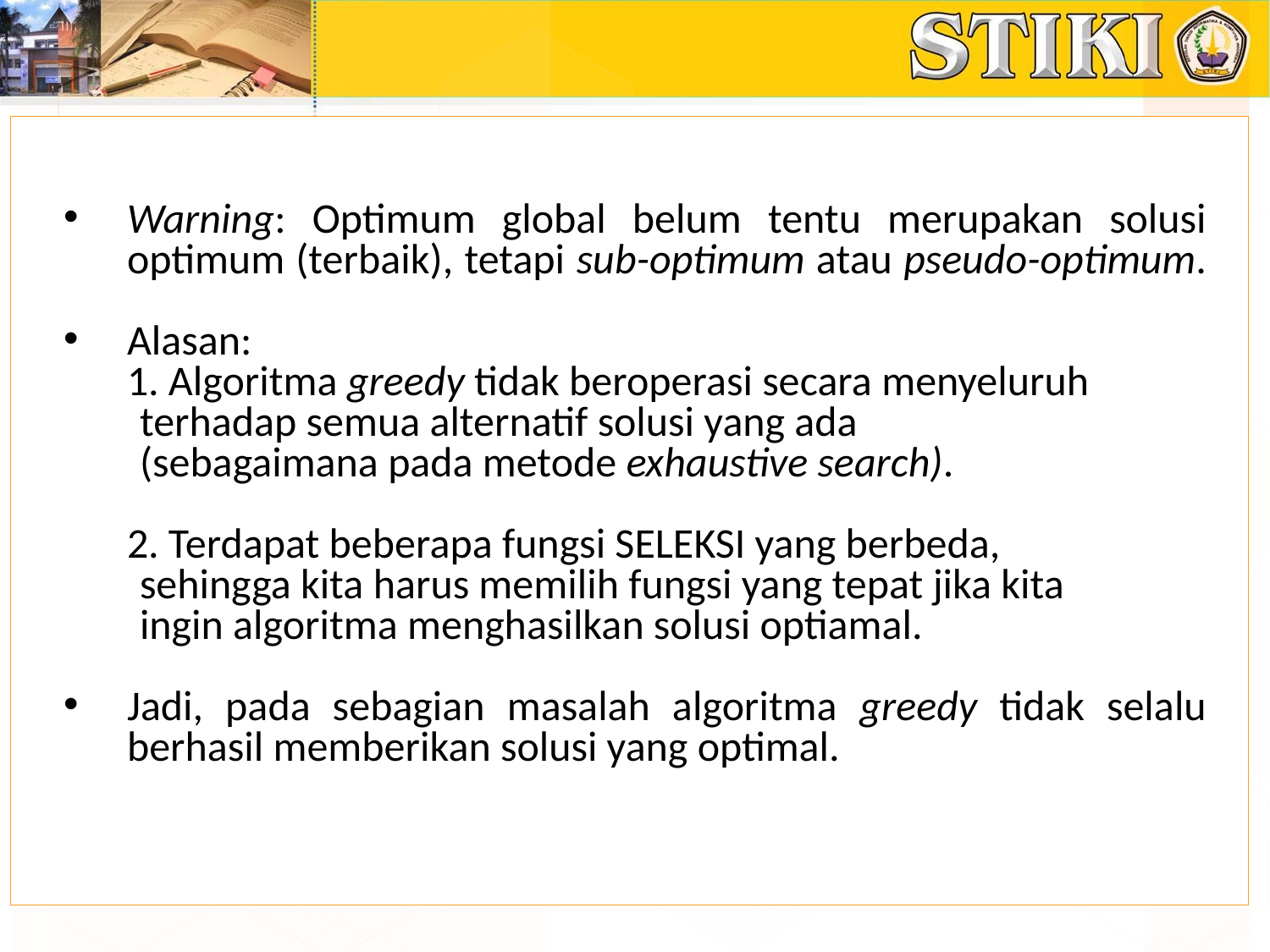

Warning: Optimum global belum tentu merupakan solusi optimum (terbaik), tetapi sub-optimum atau pseudo-optimum.

Alasan:
	1. Algoritma greedy tidak beroperasi secara menyeluruh
        terhadap semua alternatif solusi yang ada
        (sebagaimana pada metode exhaustive search).

	2. Terdapat beberapa fungsi SELEKSI yang berbeda,
        sehingga kita harus memilih fungsi yang tepat jika kita
        ingin algoritma menghasilkan solusi optiamal.

Jadi, pada sebagian masalah algoritma greedy tidak selalu berhasil memberikan solusi yang optimal.